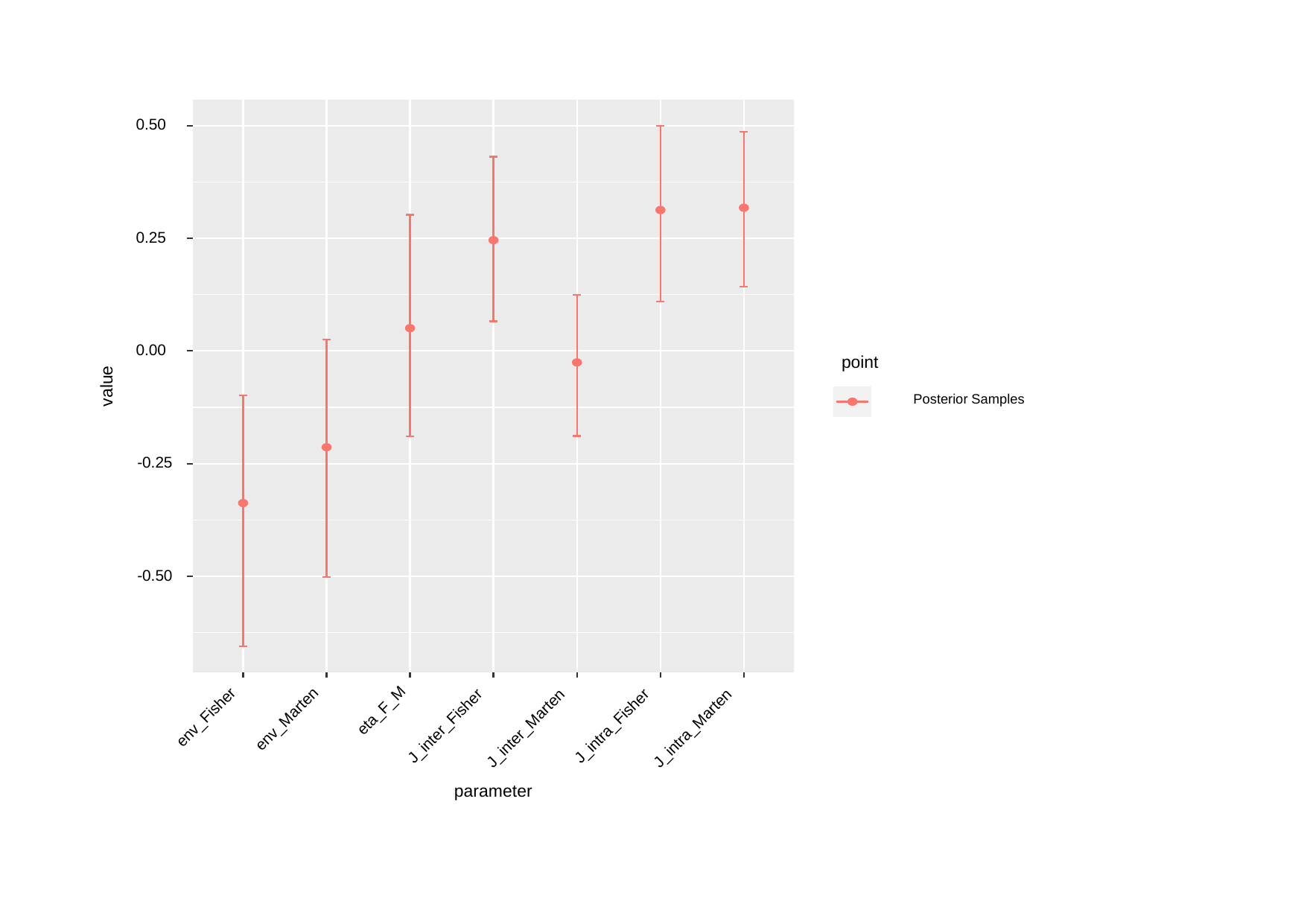

0.50

0.25

0.00

point

value

Posterior Samples

-0.25

-0.50

eta_F_M
env_Fisher
env_Marten
J_inter_Fisher
J_intra_Fisher
J_inter_Marten
J_intra_Marten
parameter